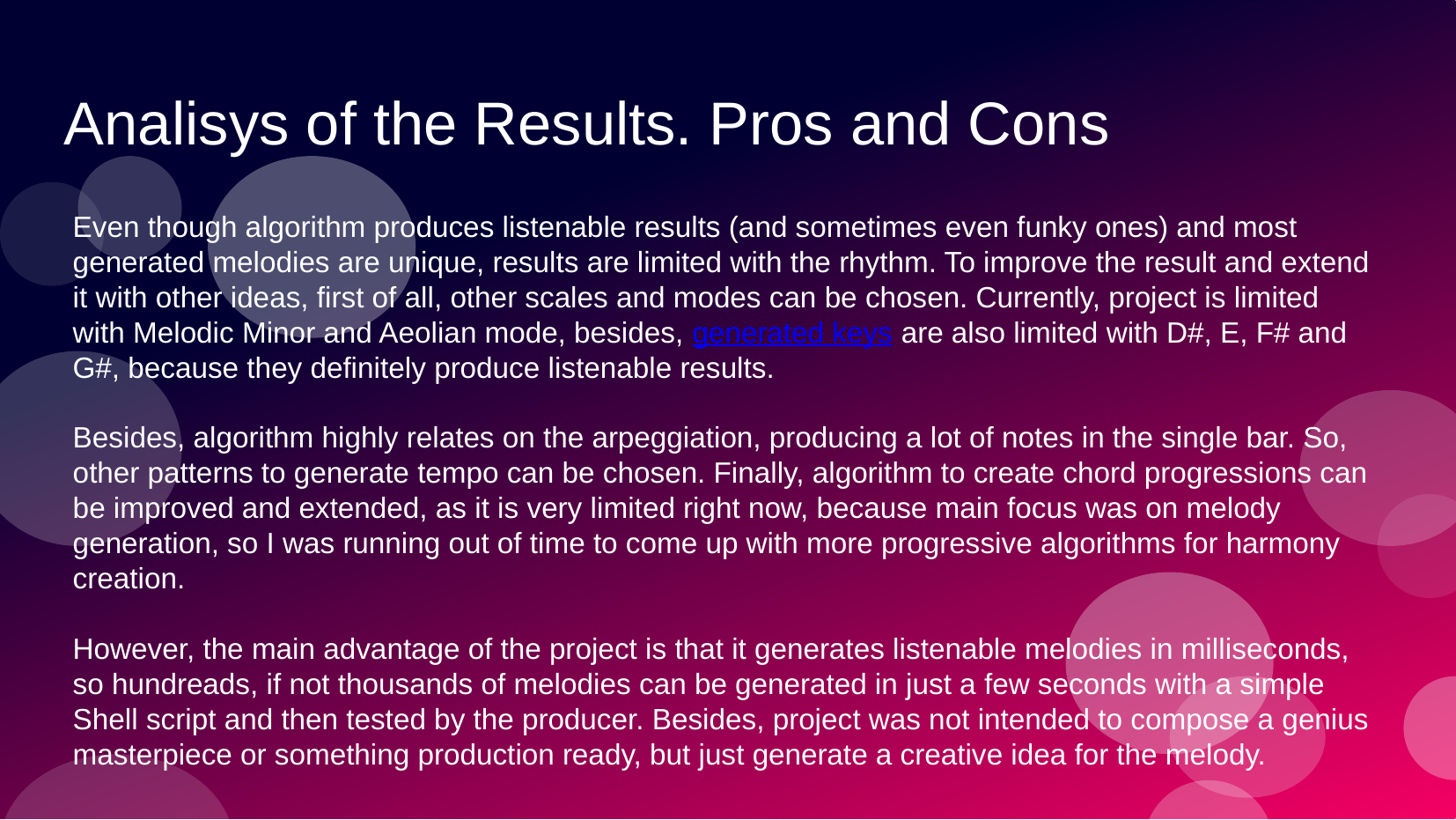

# Analisys of the Results. Pros and Cons
Even though algorithm produces listenable results (and sometimes even funky ones) and most generated melodies are unique, results are limited with the rhythm. To improve the result and extend it with other ideas, first of all, other scales and modes can be chosen. Currently, project is limited with Melodic Minor and Aeolian mode, besides, generated keys are also limited with D#, E, F# and G#, because they definitely produce listenable results.

Besides, algorithm highly relates on the arpeggiation, producing a lot of notes in the single bar. So, other patterns to generate tempo can be chosen. Finally, algorithm to create chord progressions can be improved and extended, as it is very limited right now, because main focus was on melody generation, so I was running out of time to come up with more progressive algorithms for harmony creation.
However, the main advantage of the project is that it generates listenable melodies in milliseconds, so hundreads, if not thousands of melodies can be generated in just a few seconds with a simple Shell script and then tested by the producer. Besides, project was not intended to compose a genius masterpiece or something production ready, but just generate a creative idea for the melody.